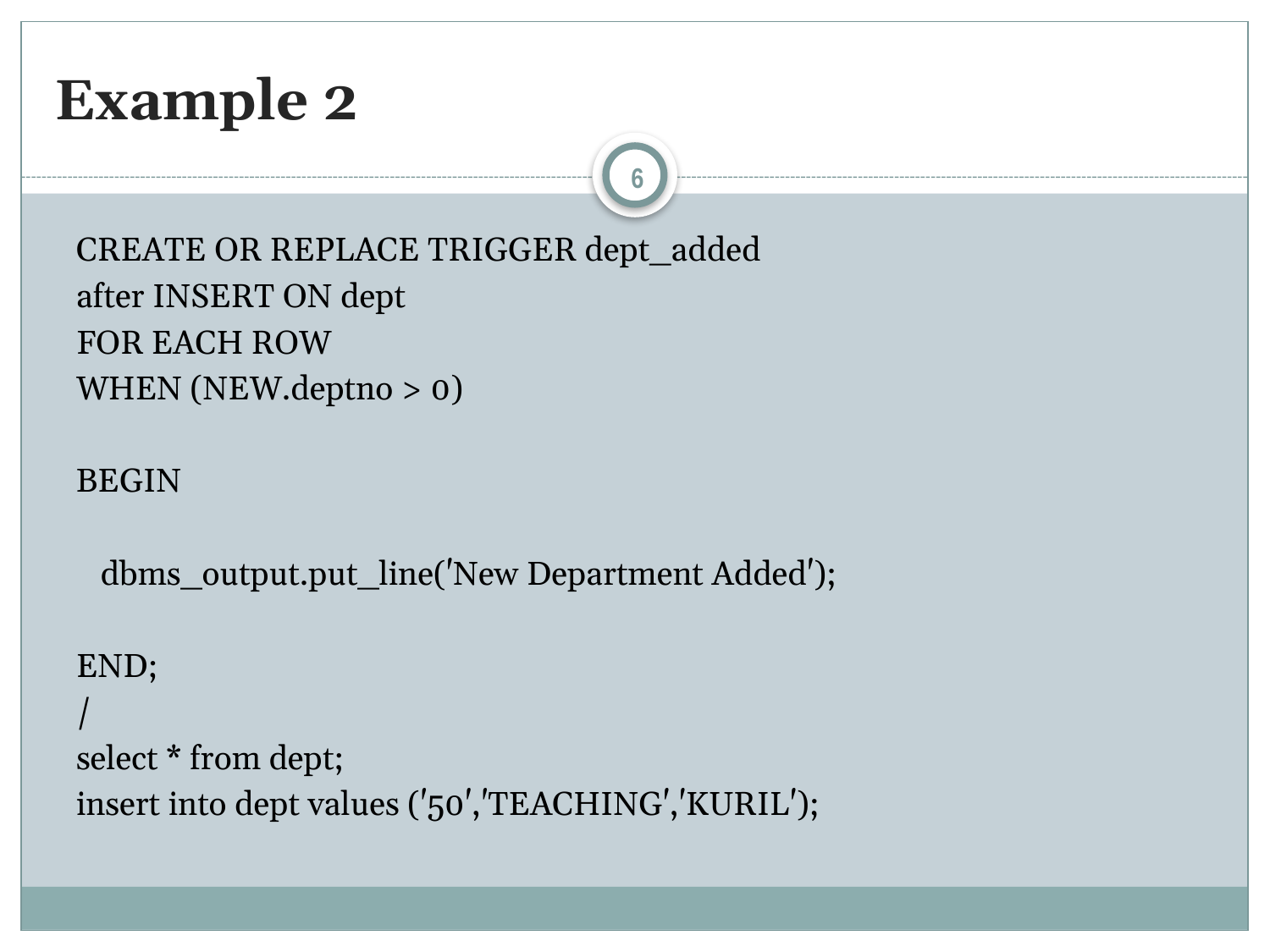

# Example 2
6
CREATE OR REPLACE TRIGGER dept_added
after INSERT ON dept
FOR EACH ROW
WHEN (NEW.deptno > 0)

BEGIN

   dbms_output.put_line('New Department Added');

END;
/
select * from dept;
insert into dept values ('50','TEACHING','KURIL');